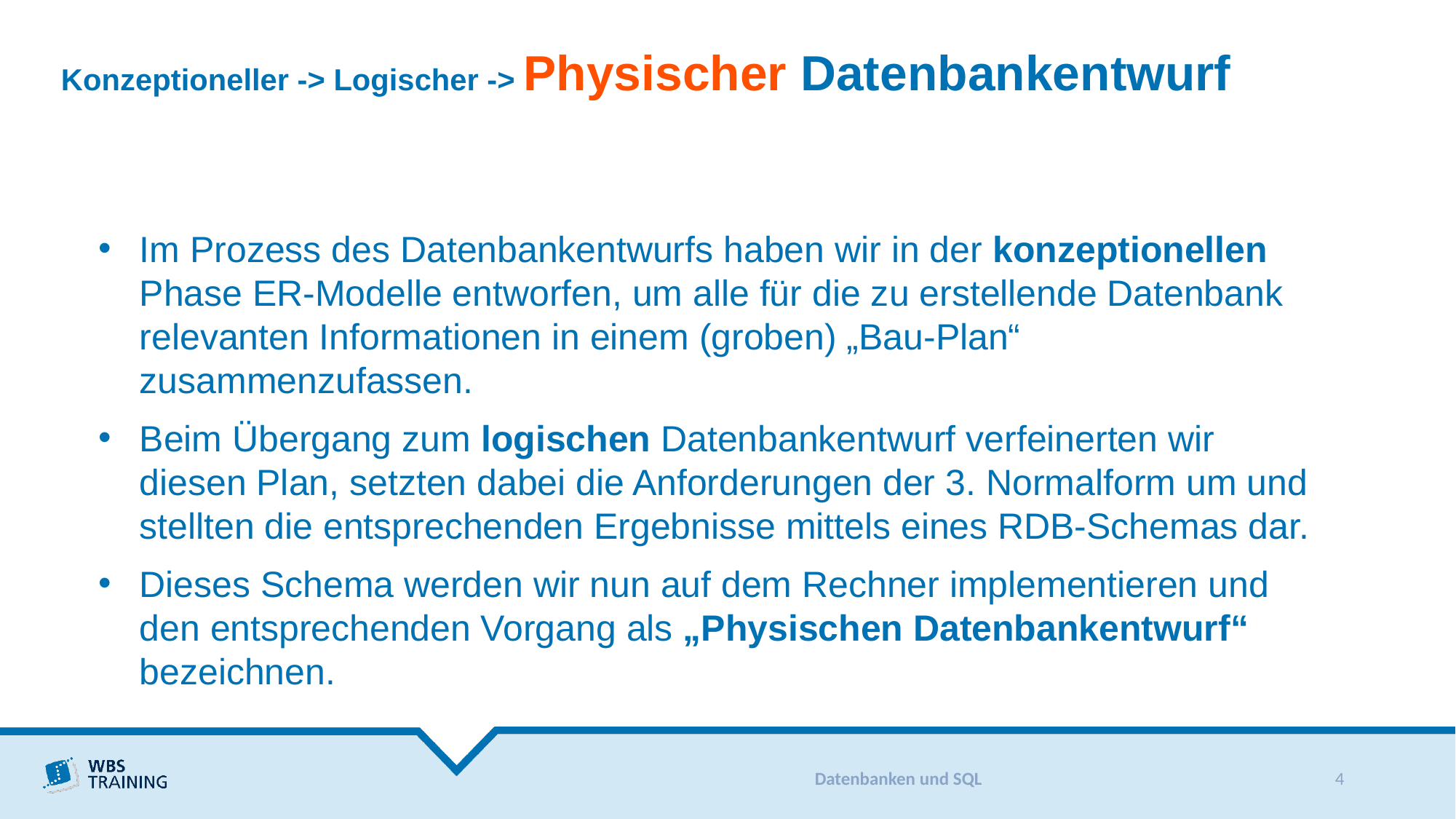

# Konzeptioneller -> Logischer -> Physischer Datenbankentwurf

Im Prozess des Datenbankentwurfs haben wir in der konzeptionellen Phase ER-Modelle entworfen, um alle für die zu erstellende Datenbank relevanten Informationen in einem (groben) „Bau-Plan“ zusammenzufassen.

Beim Übergang zum logischen Datenbankentwurf verfeinerten wir diesen Plan, setzten dabei die Anforderungen der 3. Normalform um und stellten die entsprechenden Ergebnisse mittels eines RDB-Schemas dar.

Dieses Schema werden wir nun auf dem Rechner implementieren und den entsprechenden Vorgang als „Physischen Datenbankentwurf“ bezeichnen.
Datenbanken und SQL
4